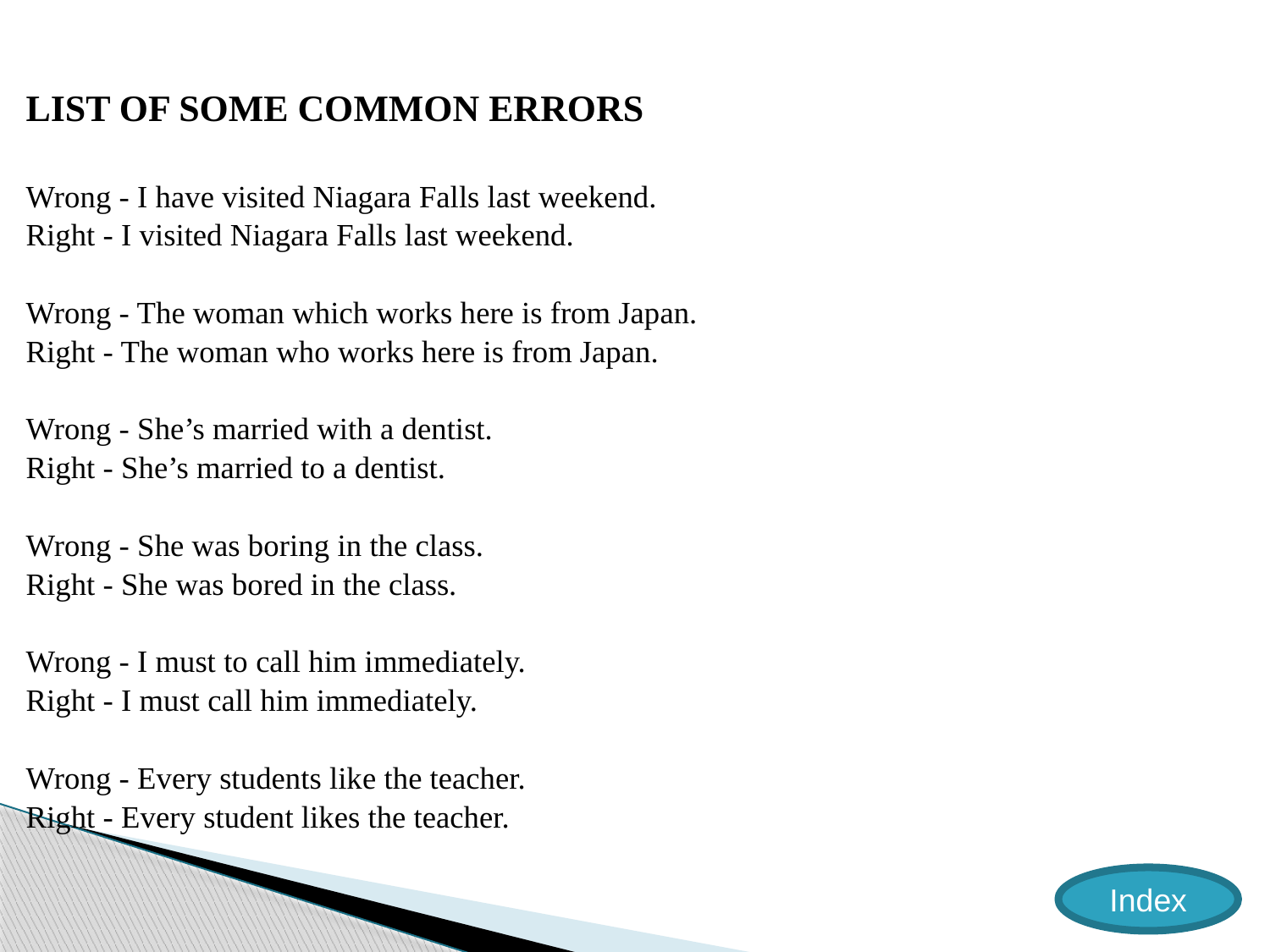

LIST OF SOME COMMON ERRORS

Wrong - I have visited Niagara Falls last weekend.
Right - I visited Niagara Falls last weekend.

Wrong - The woman which works here is from Japan.
Right - The woman who works here is from Japan.

Wrong - She’s married with a dentist.
Right - She’s married to a dentist.

Wrong - She was boring in the class.
Right - She was bored in the class.

Wrong - I must to call him immediately.
Right - I must call him immediately.

Wrong - Every students like the teacher.
Right - Every student likes the teacher.

Index